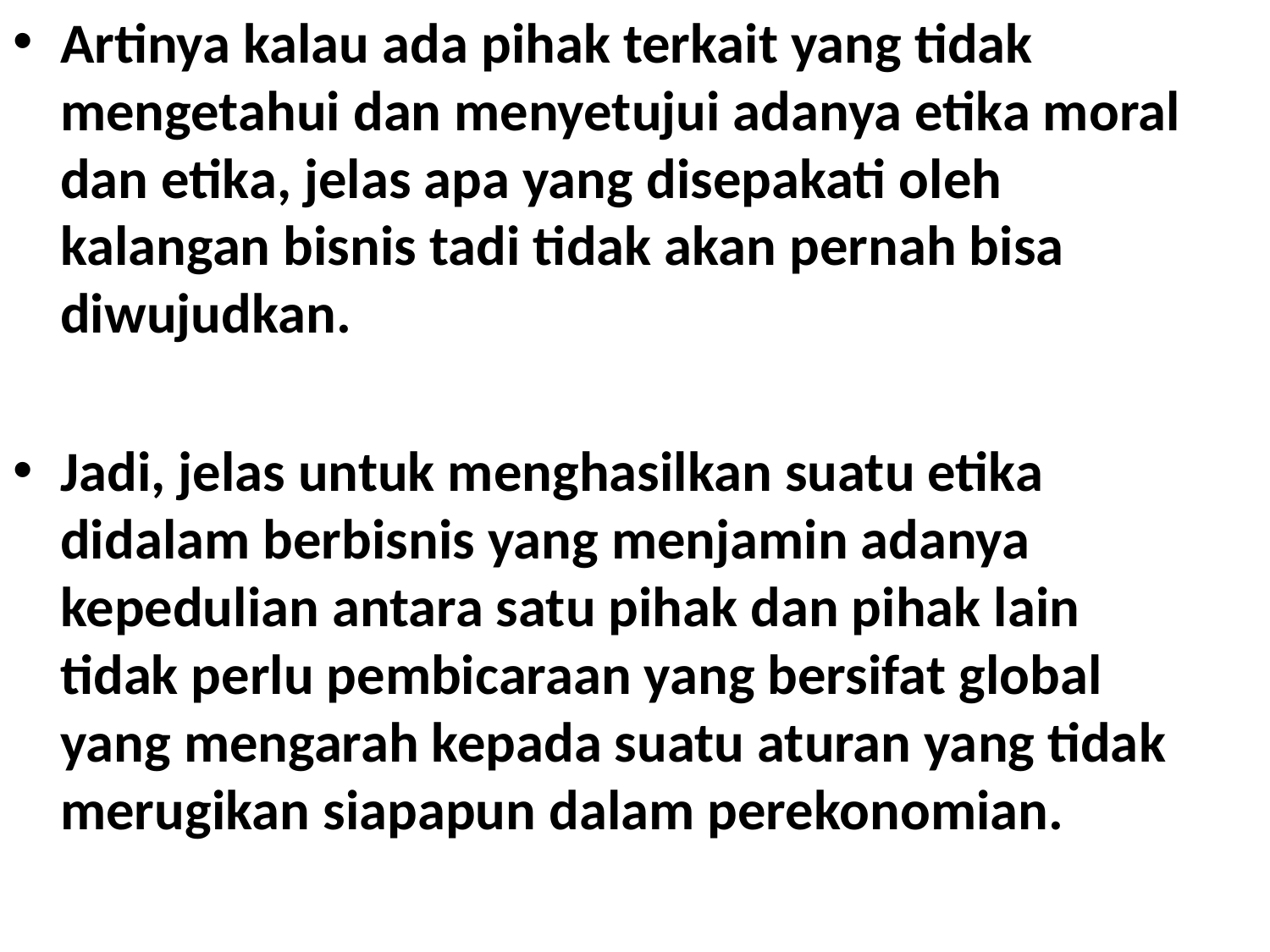

Artinya kalau ada pihak terkait yang tidak mengetahui dan menyetujui adanya etika moral dan etika, jelas apa yang disepakati oleh kalangan bisnis tadi tidak akan pernah bisa diwujudkan.

Jadi, jelas untuk menghasilkan suatu etika didalam berbisnis yang menjamin adanya kepedulian antara satu pihak dan pihak lain tidak perlu pembicaraan yang bersifat global yang mengarah kepada suatu aturan yang tidak merugikan siapapun dalam perekonomian.